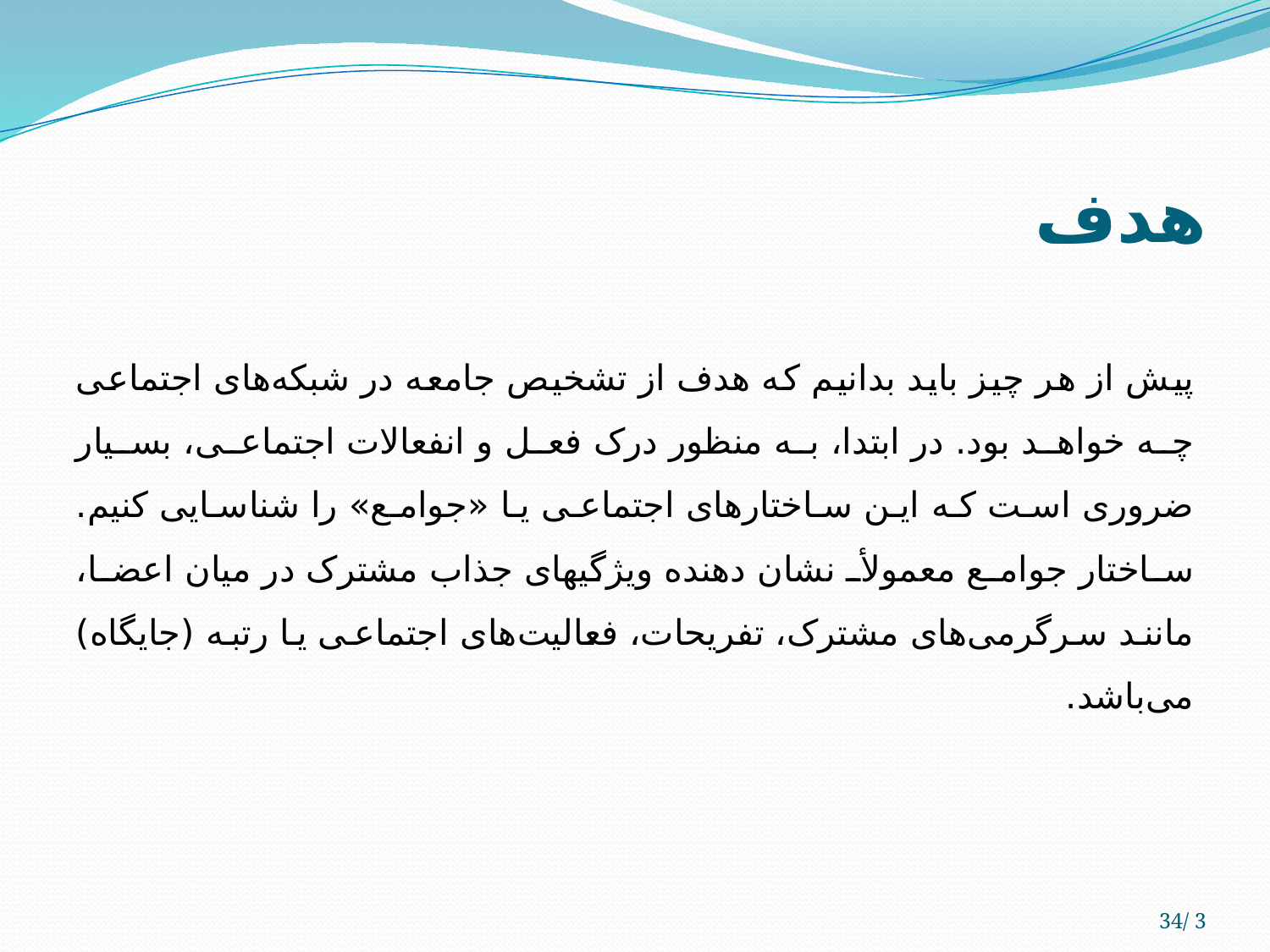

# هدف
پیش از هر چیز باید بدانیم که هدف از تشخیص جامعه در شبکه‌های اجتماعی چه خواهد بود. در ابتدا، به منظور درک فعل و انفعالات اجتماعی، بسیار ضروری است که این ساختارهای اجتماعی یا «جوامع» را شناسایی کنیم. ساختار جوامع معمولأ نشان دهنده ویژگیهای جذاب مشترک در میان اعضا، مانند سرگرمی‌های مشترک، تفریحات، فعالیت‌های اجتماعی یا رتبه (جایگاه) می‌باشد.
34/ 3